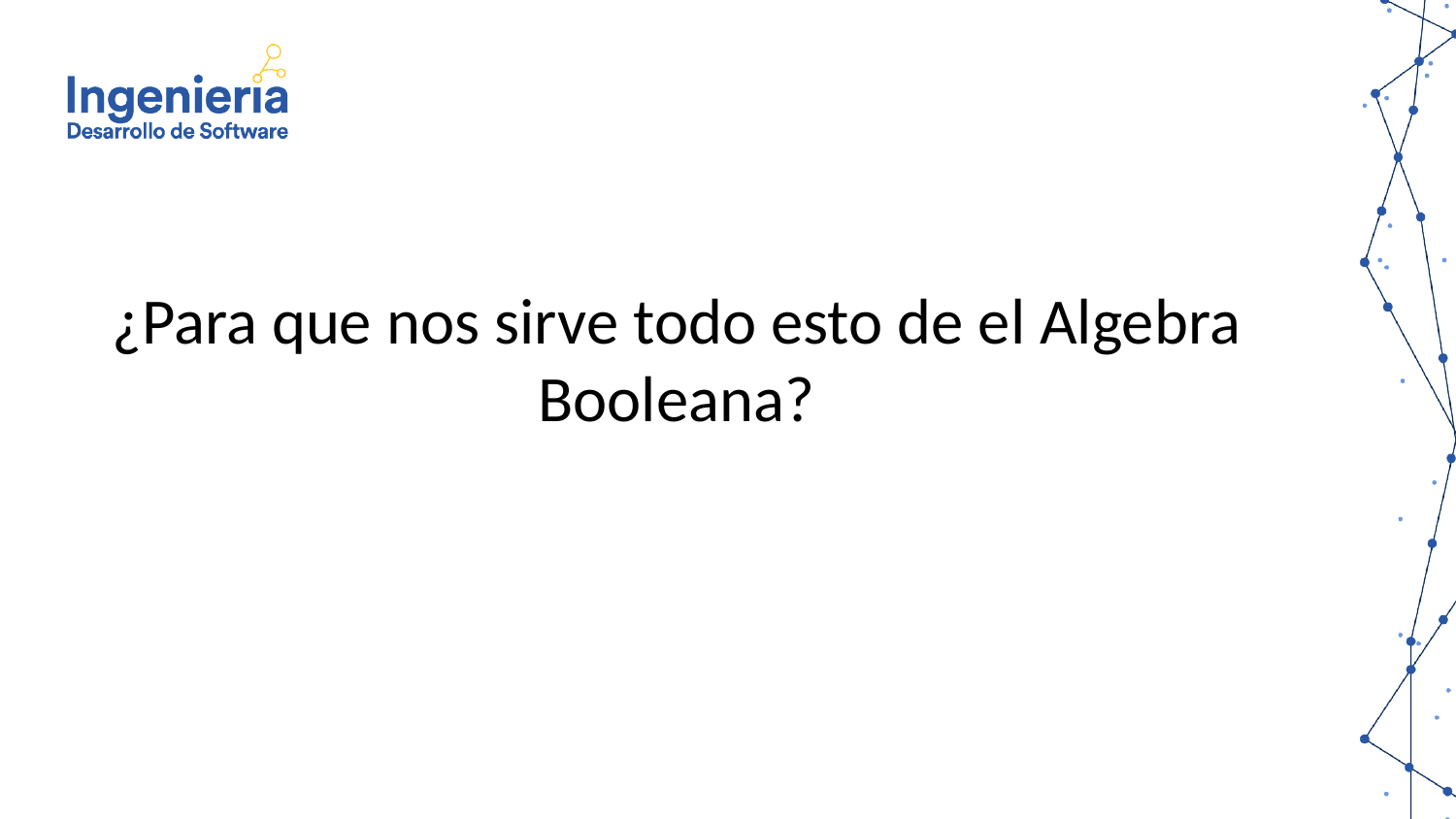

¿Para que nos sirve todo esto de el Algebra Booleana?